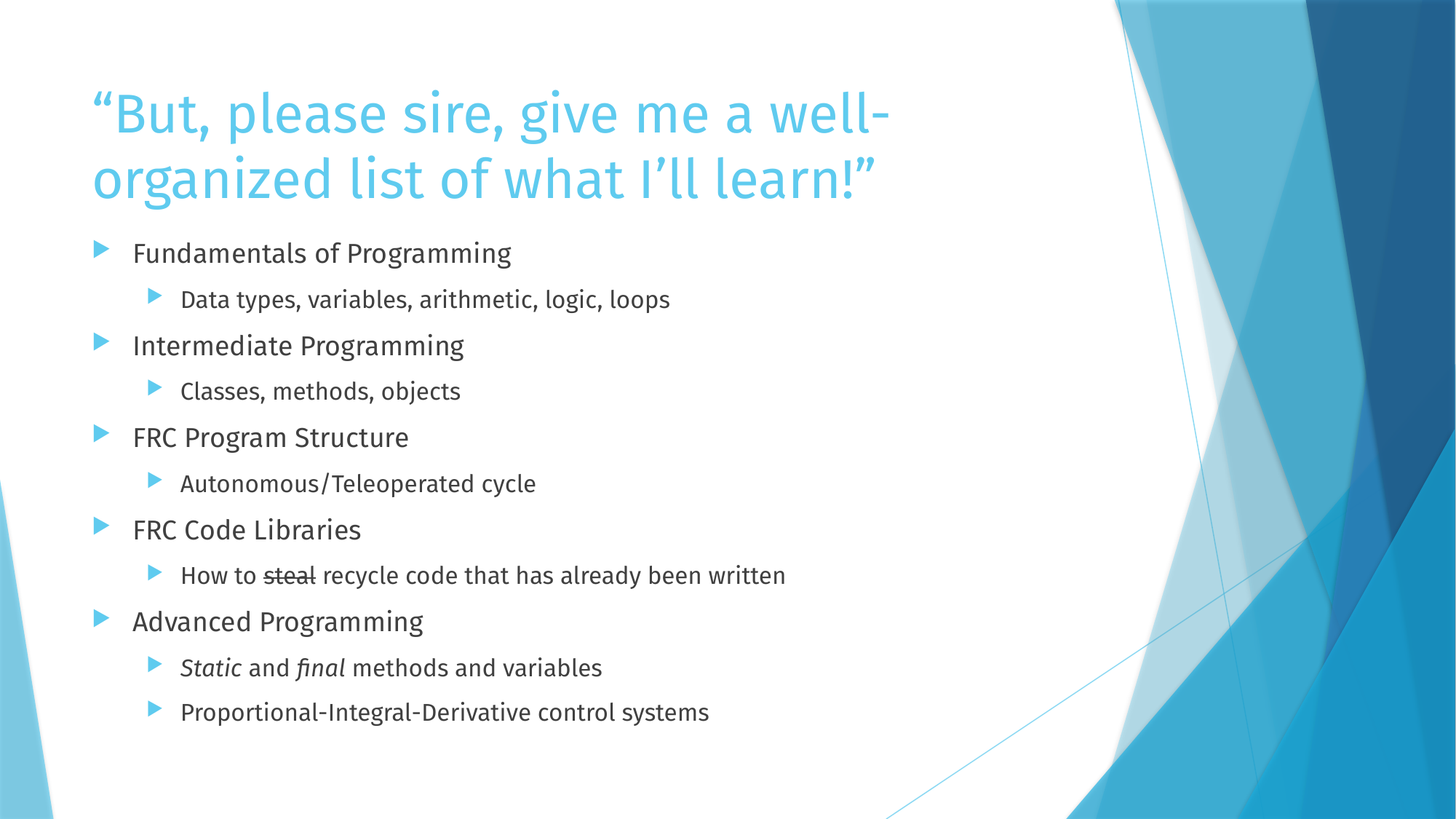

# “But, please sire, give me a well-organized list of what I’ll learn!”
Fundamentals of Programming
Data types, variables, arithmetic, logic, loops
Intermediate Programming
Classes, methods, objects
FRC Program Structure
Autonomous/Teleoperated cycle
FRC Code Libraries
How to steal recycle code that has already been written
Advanced Programming
Static and final methods and variables
Proportional-Integral-Derivative control systems